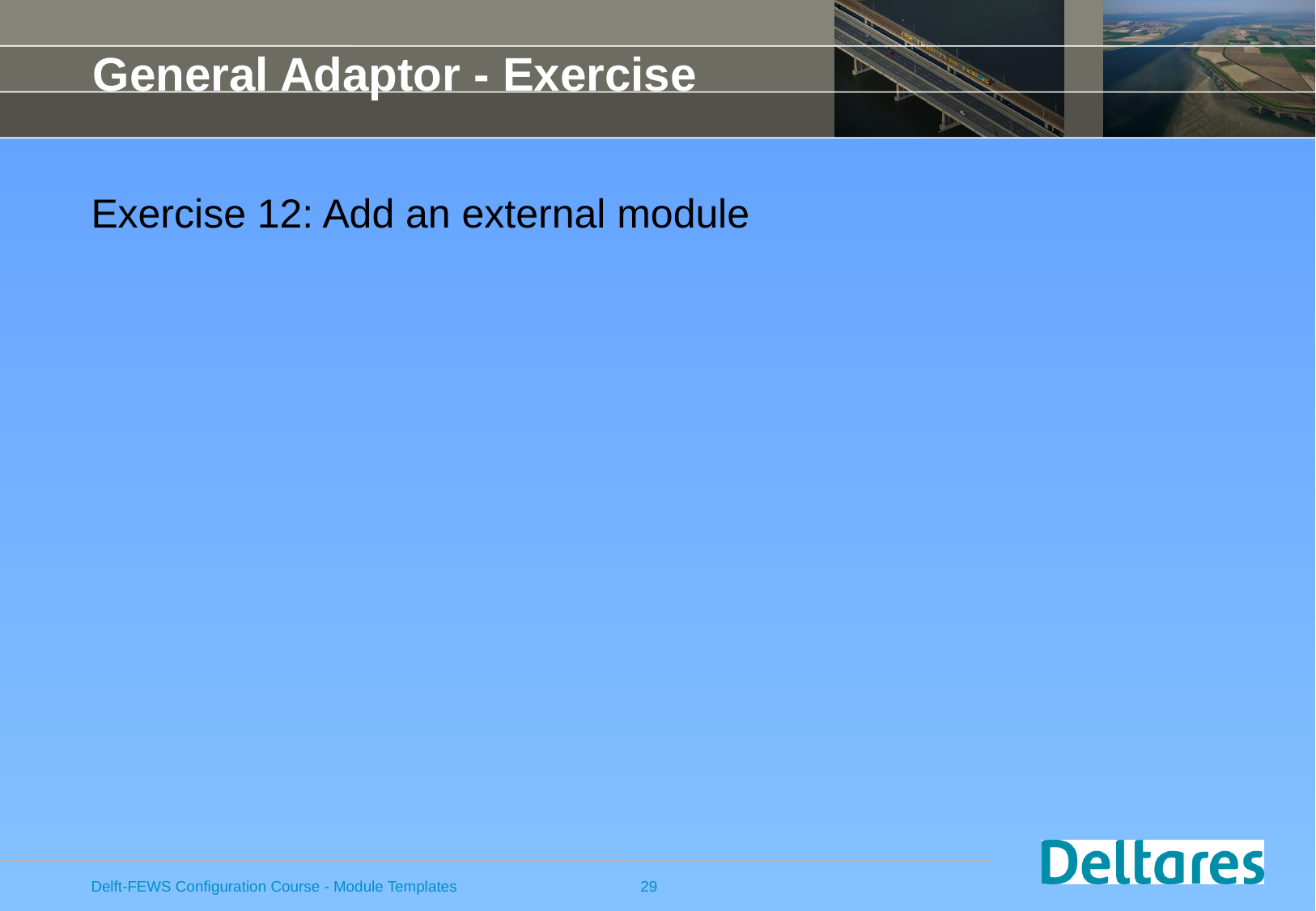

# General Adaptor - Exercise
Exercise 12: Add an external module
Delft-FEWS Configuration Course - Module Templates
29